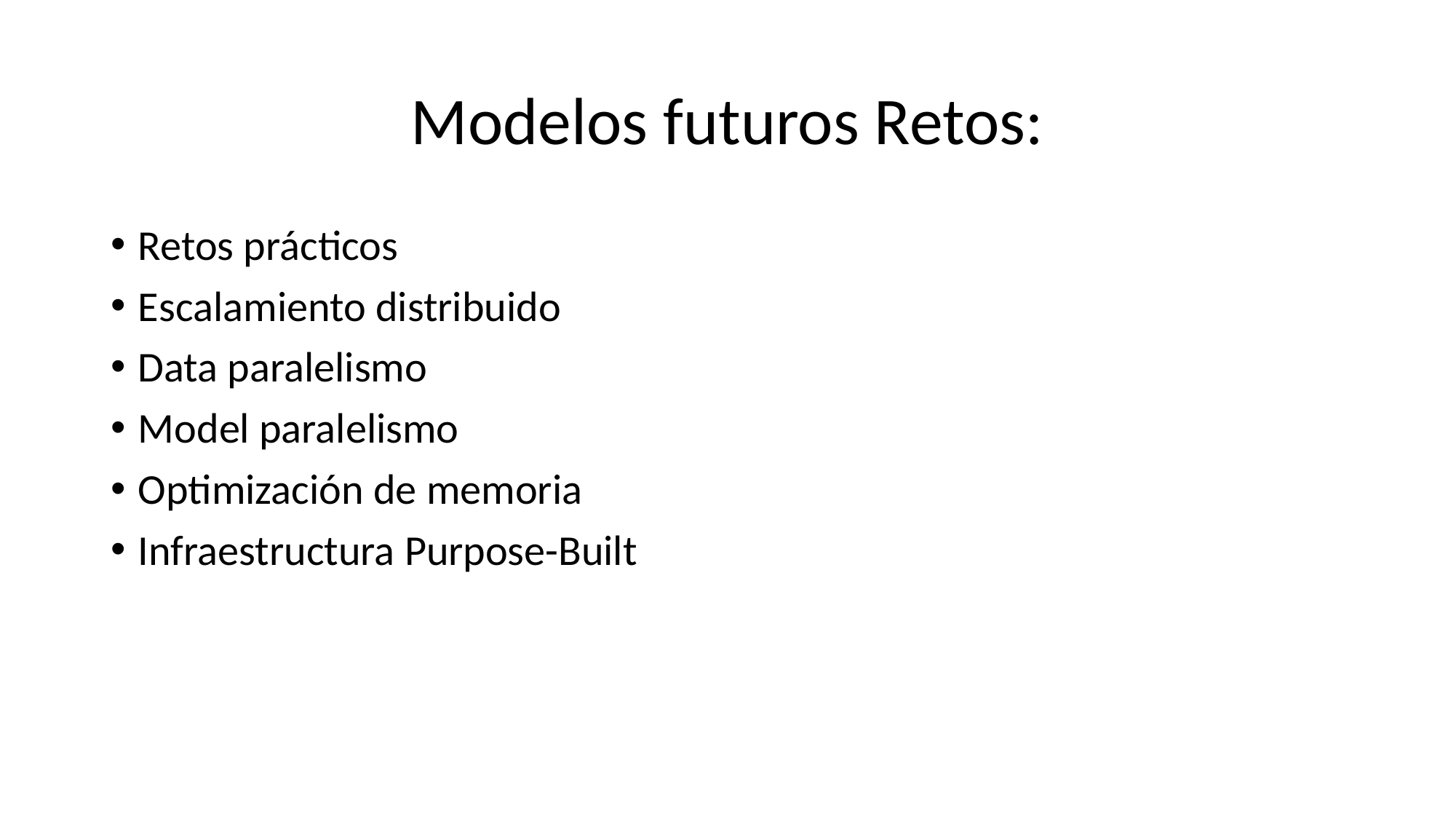

# Modelos futuros Retos:
Retos prácticos
Escalamiento distribuido
Data paralelismo
Model paralelismo
Optimización de memoria
Infraestructura Purpose-Built